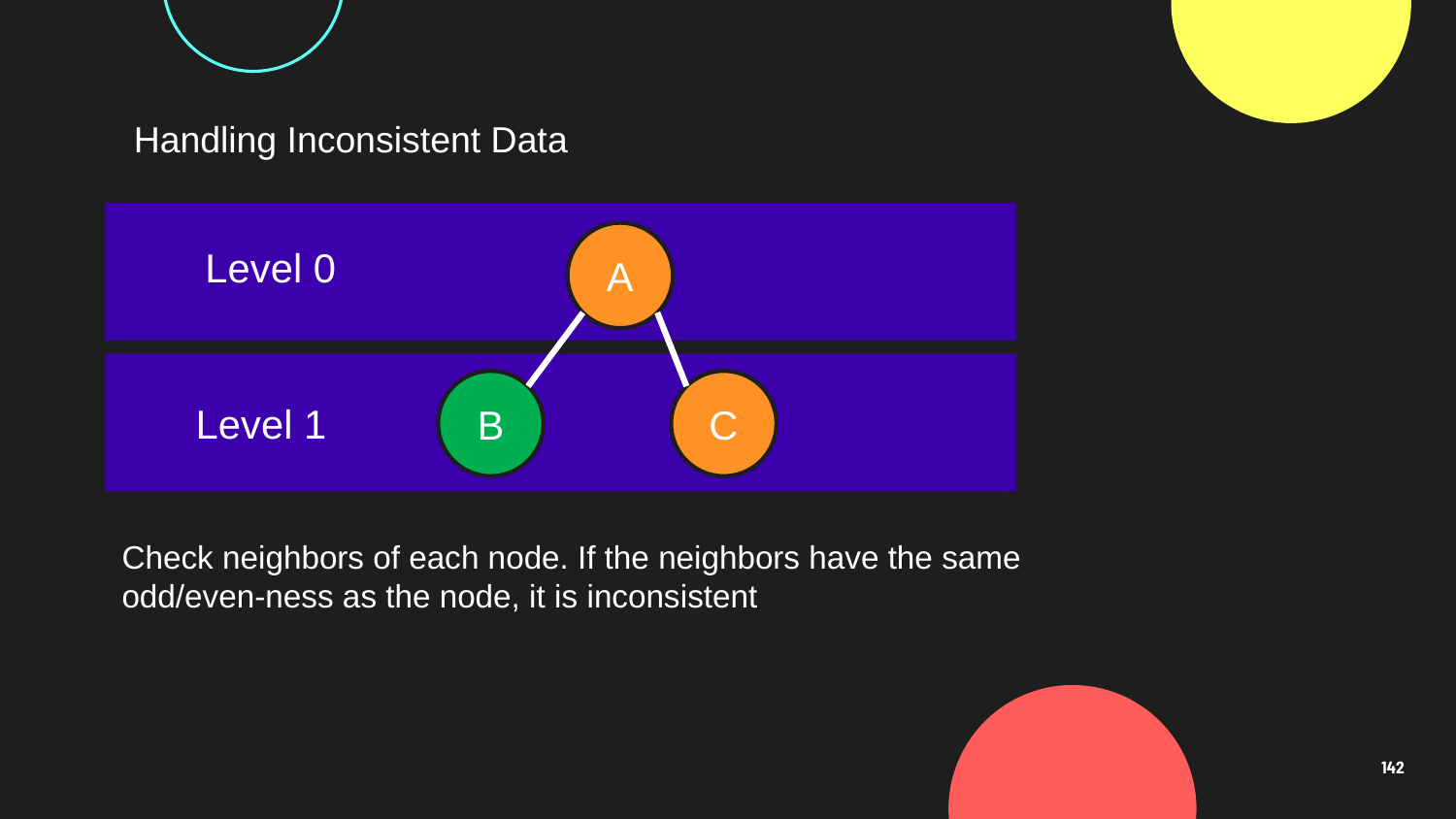

Handling Inconsistent Data

A
Level 0

B
C
Level 1
Check neighbors of each node. If the neighbors have the same odd/even-ness as the node, it is inconsistent
142